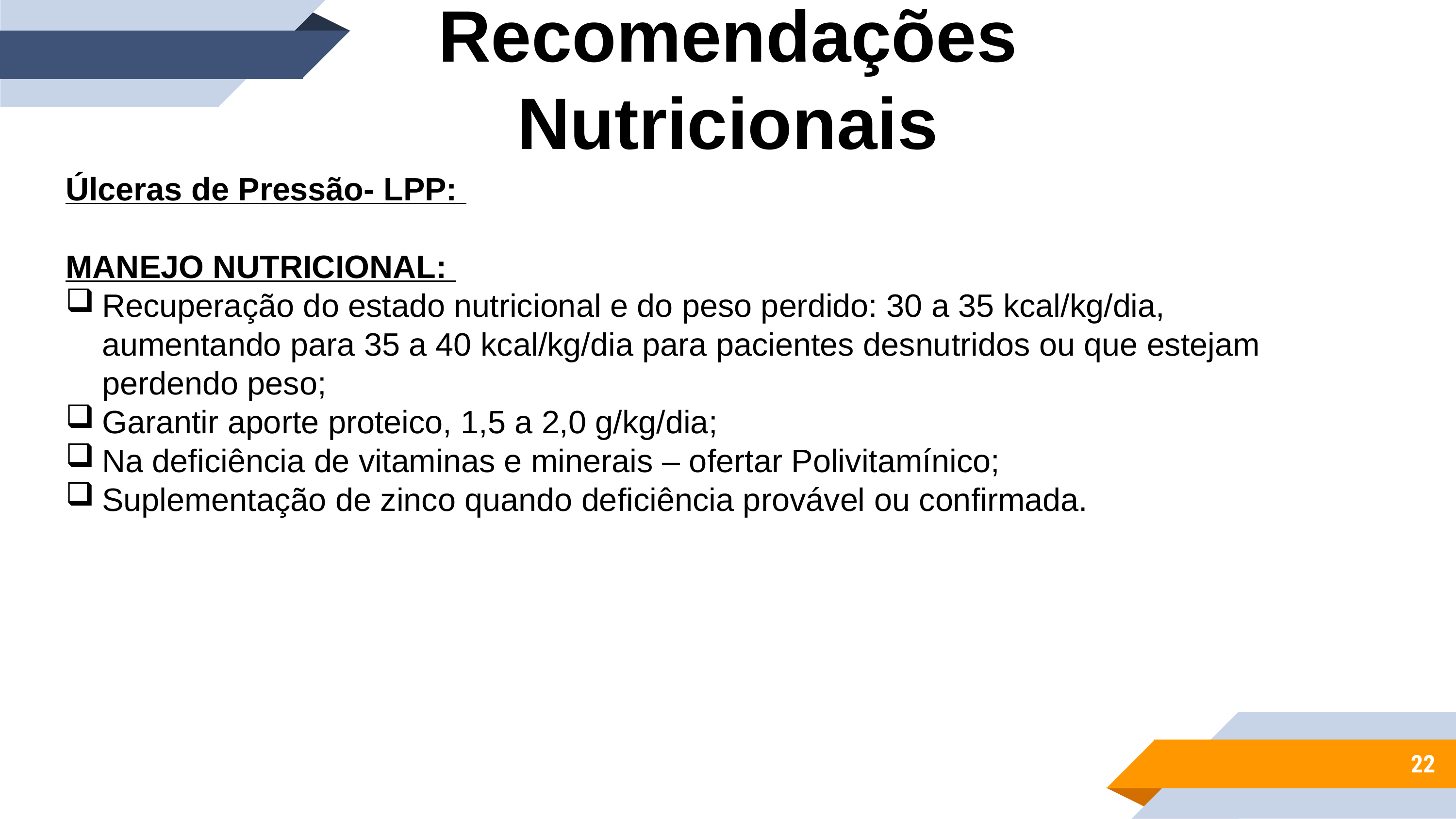

Recomendações Nutricionais
Úlceras de Pressão- LPP:

MANEJO NUTRICIONAL:
Recuperação do estado nutricional e do peso perdido: 30 a 35 kcal/kg/dia, aumentando para 35 a 40 kcal/kg/dia para pacientes desnutridos ou que estejam perdendo peso;
Garantir aporte proteico, 1,5 a 2,0 g/kg/dia;
Na deficiência de vitaminas e minerais – ofertar Polivitamínico;
Suplementação de zinco quando deficiência provável ou confirmada.

22